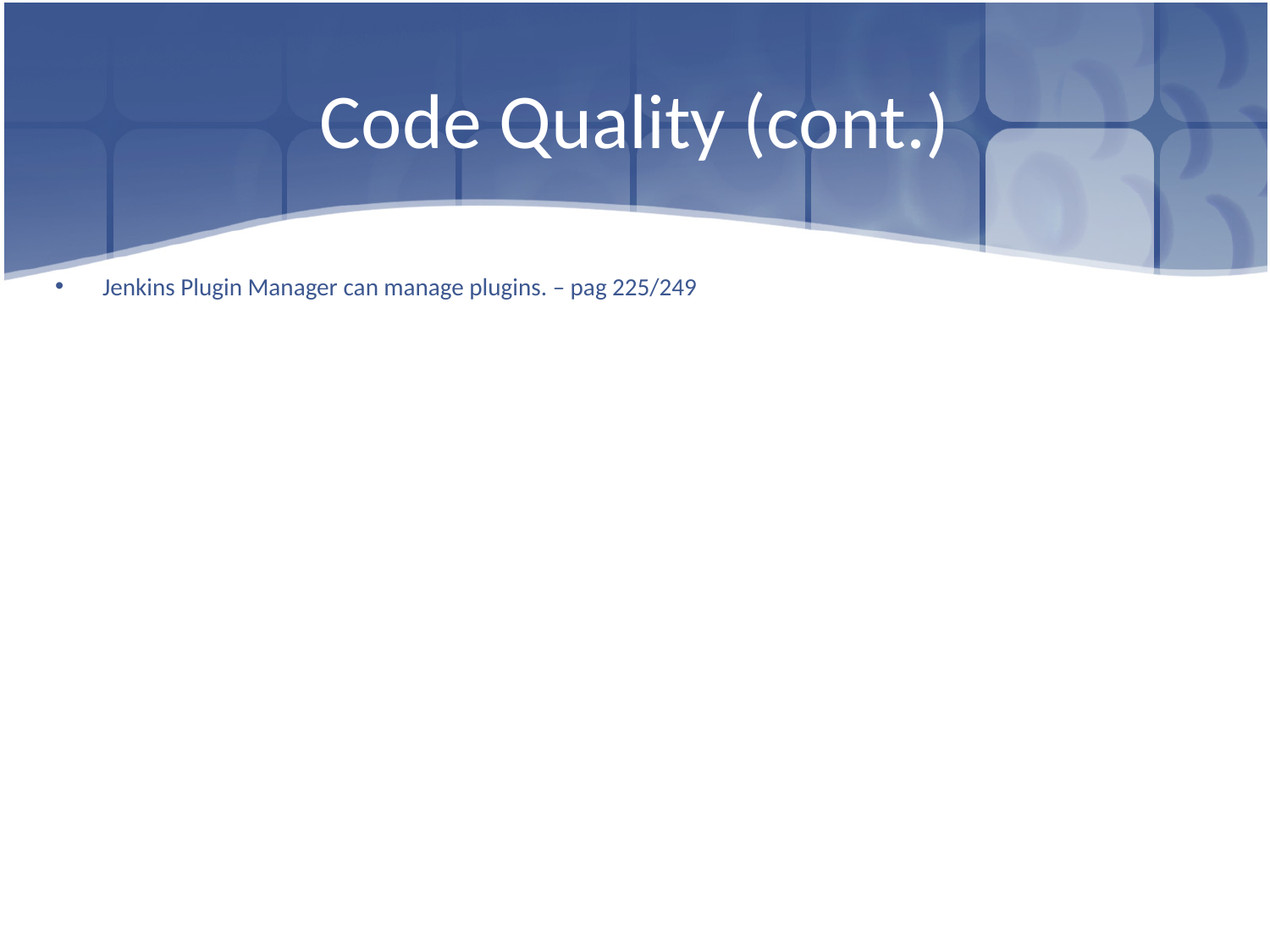

# Code Quality (cont.)
Jenkins Plugin Manager can manage plugins. – pag 225/249